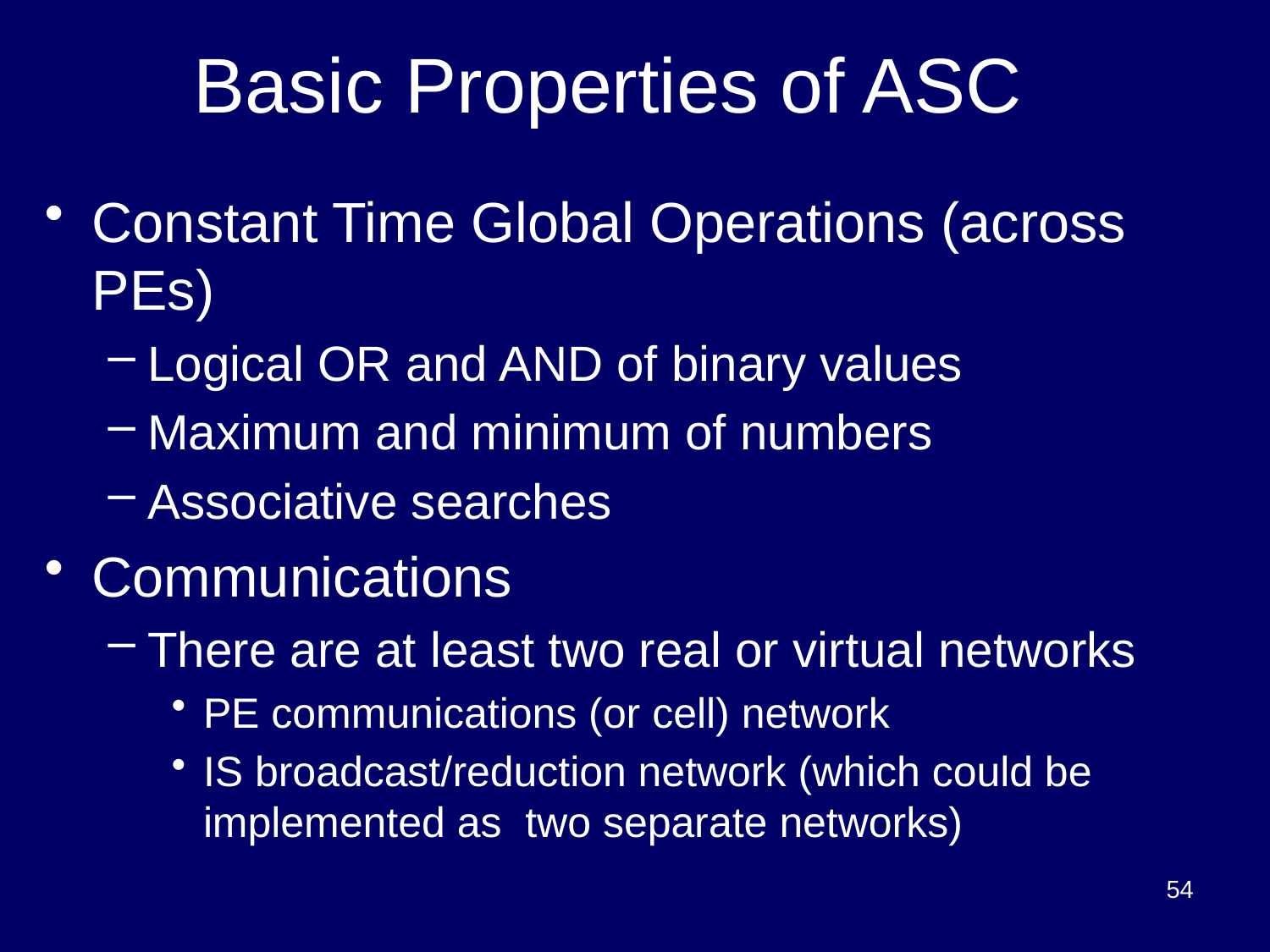

Basic Properties of ASC
Constant Time Global Operations (across PEs)
Logical OR and AND of binary values
Maximum and minimum of numbers
Associative searches
Communications
There are at least two real or virtual networks
PE communications (or cell) network
IS broadcast/reduction network (which could be implemented as  two separate networks)
54